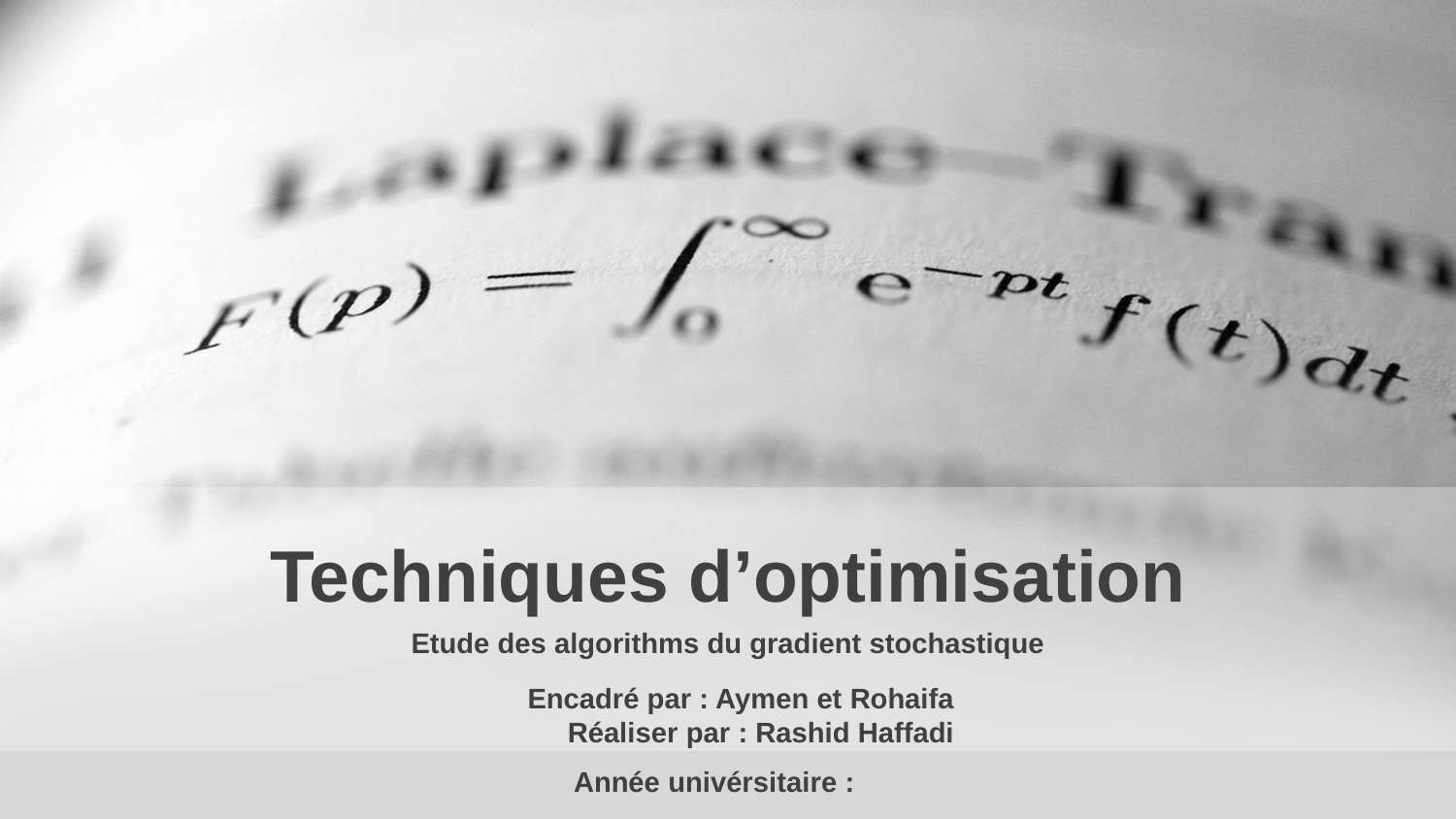

Techniques d’optimisation
Etude des algorithms du gradient stochastique
Encadré par : Aymen et Rohaifa
Réaliser par : Rashid Haffadi
Année univérsitaire :